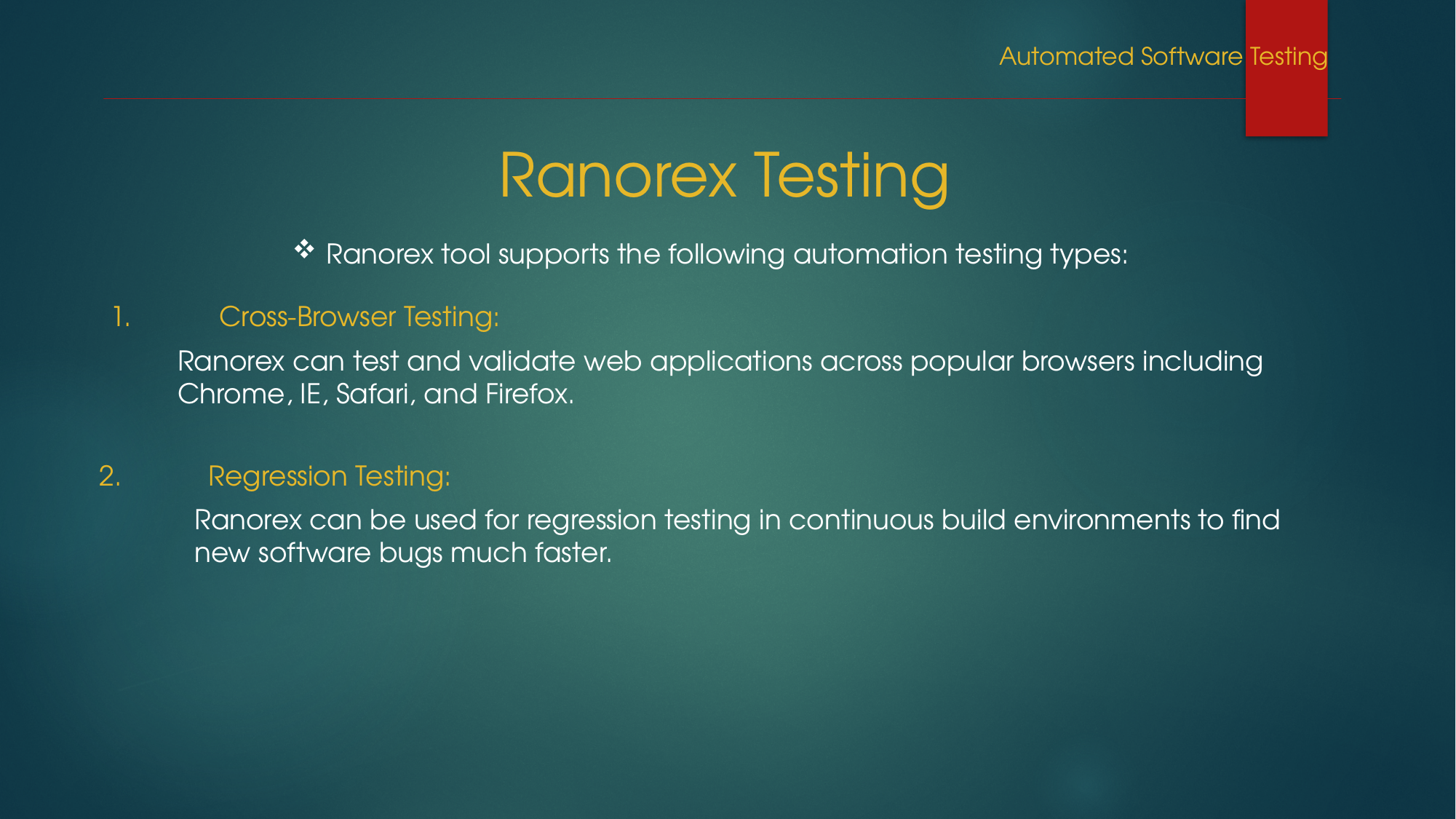

Automated Software Testing
Ranorex Testing
Ranorex tool supports the following automation testing types:
1.	Cross-Browser Testing:
Ranorex can test and validate web applications across popular browsers including
Chrome, IE, Safari, and Firefox.
2.	Regression Testing:
Ranorex can be used for regression testing in continuous build environments to find
new software bugs much faster.